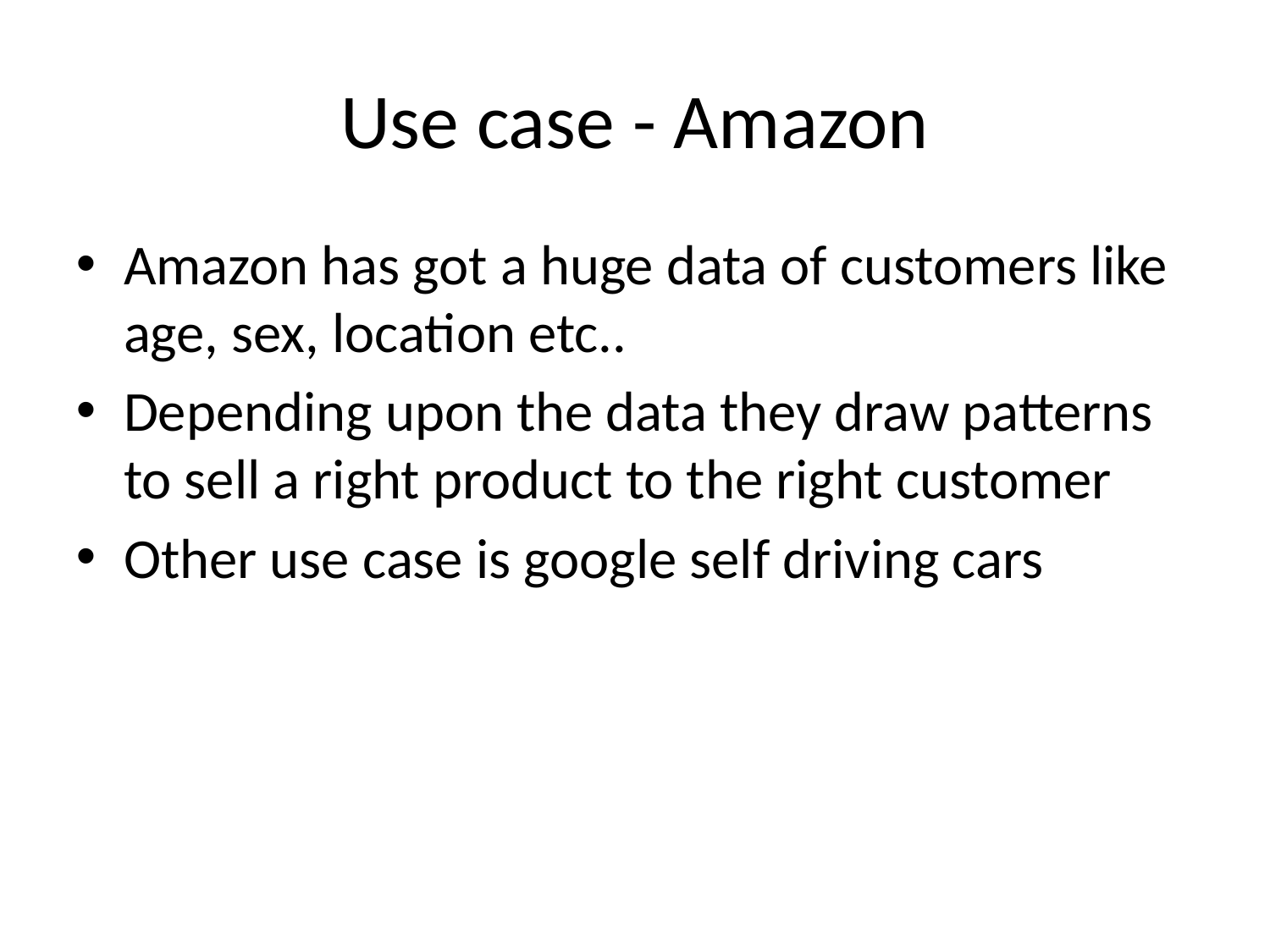

Use case - Amazon
Amazon has got a huge data of customers like age, sex, location etc..
Depending upon the data they draw patterns to sell a right product to the right customer
Other use case is google self driving cars